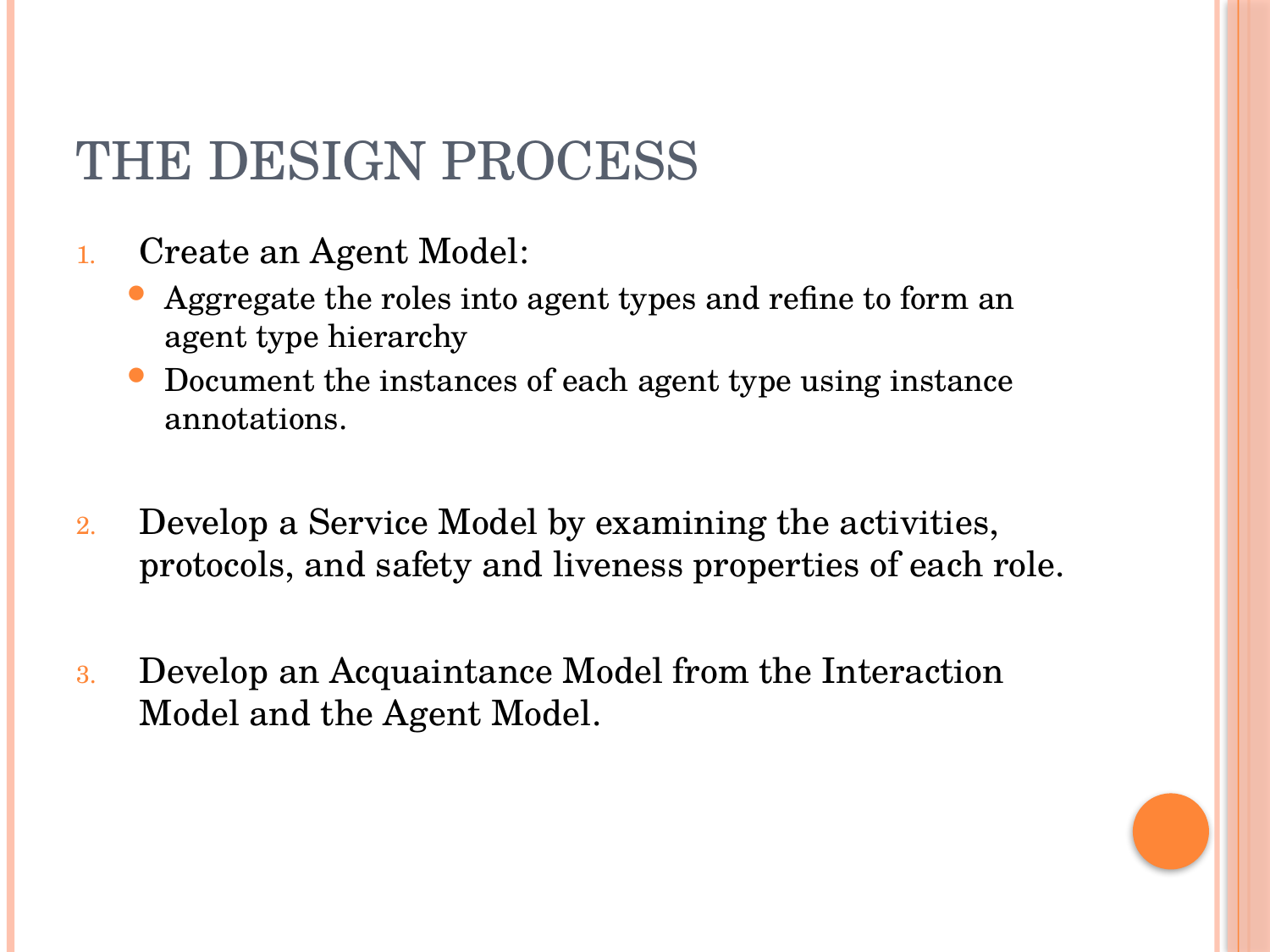

# The Design Process
Create an Agent Model:
Aggregate the roles into agent types and refine to form an agent type hierarchy
Document the instances of each agent type using instance annotations.

Develop a Service Model by examining the activities, protocols, and safety and liveness properties of each role.

Develop an Acquaintance Model from the Interaction Model and the Agent Model.